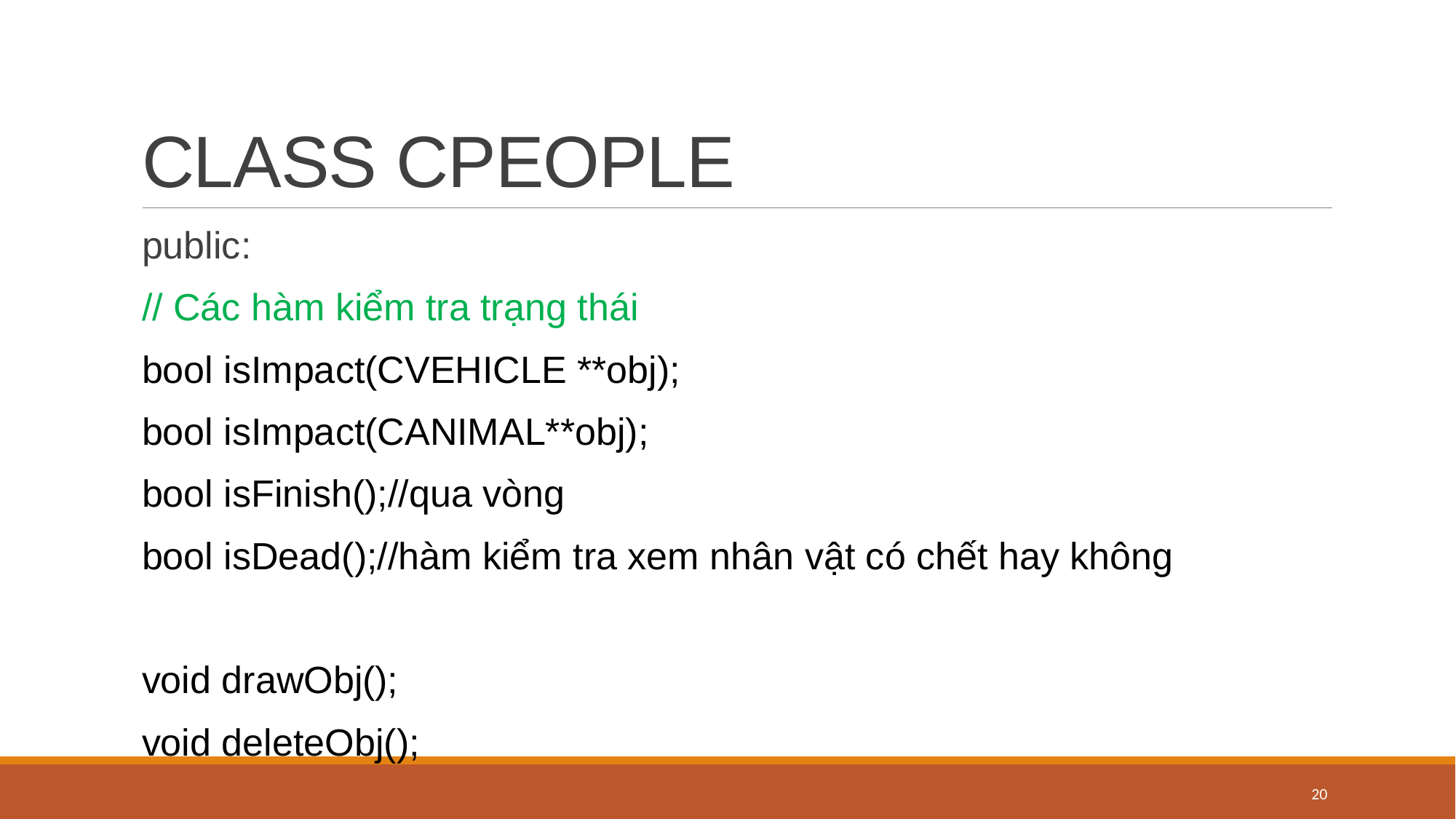

# CLASS CPEOPLE
public:
// Các hàm kiểm tra trạng thái
bool isImpact(CVEHICLE **obj);
bool isImpact(CANIMAL**obj);
bool isFinish();//qua vòng
bool isDead();//hàm kiểm tra xem nhân vật có chết hay không

void drawObj();
void deleteObj();
20